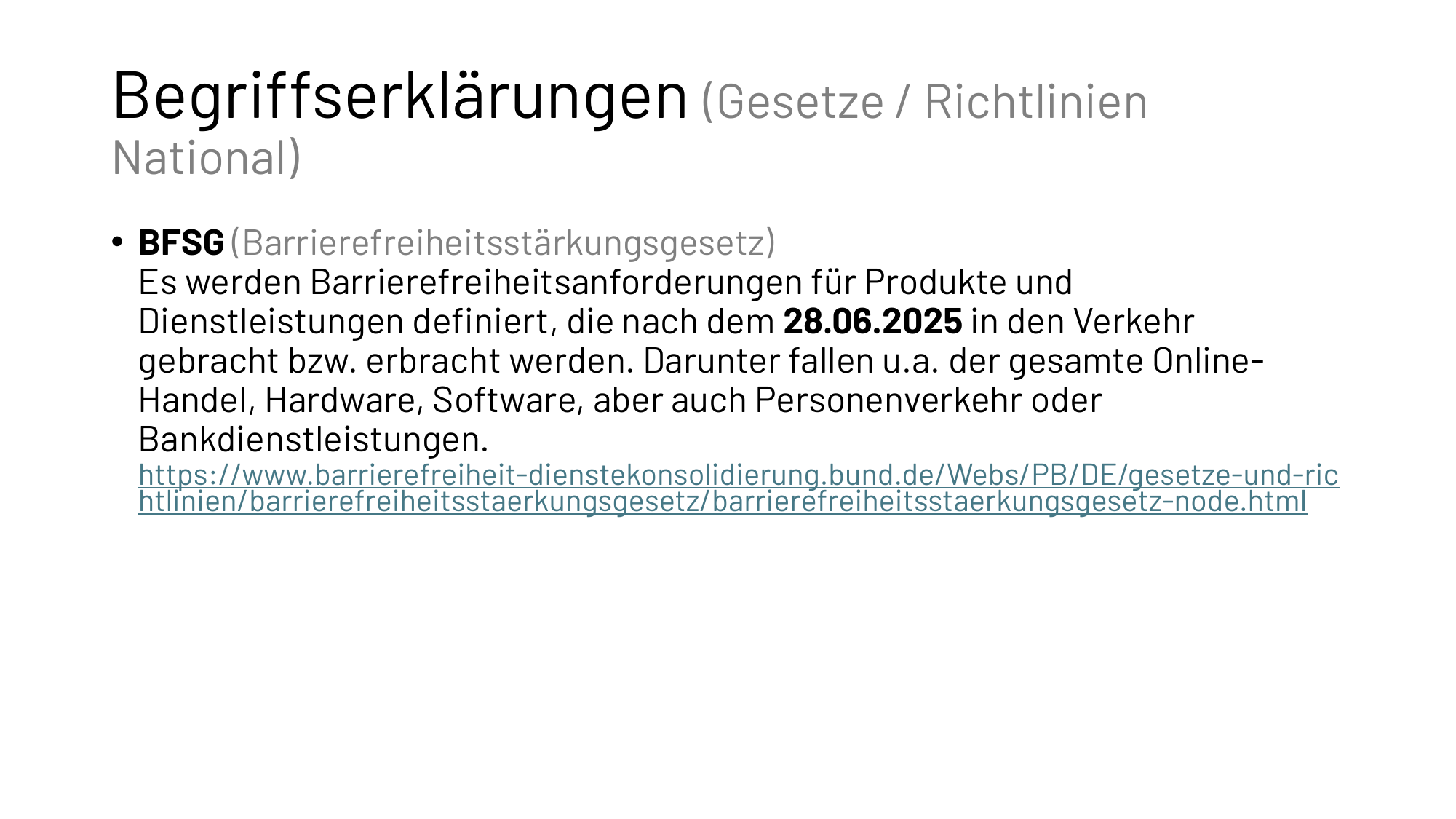

# Begriffserklärungen (Gesetze / Richtlinien National)
BFSG (Barrierefreiheits­stärkungs­gesetz)
Es werden Barrierefreiheitsanforderungen für Produkte und Dienstleistungen definiert, die nach dem 28.06.2025 in den Verkehr gebracht bzw. erbracht werden. Darunter fallen u.a. der gesamte Online-Handel, Hardware, Software, aber auch Personenverkehr oder Bankdienstleistungen.
https://www.barrierefreiheit-dienstekonsolidierung.bund.de/Webs/PB/DE/gesetze-und-richtlinien/barrierefreiheitsstaerkungsgesetz/barrierefreiheitsstaerkungsgesetz-node.html